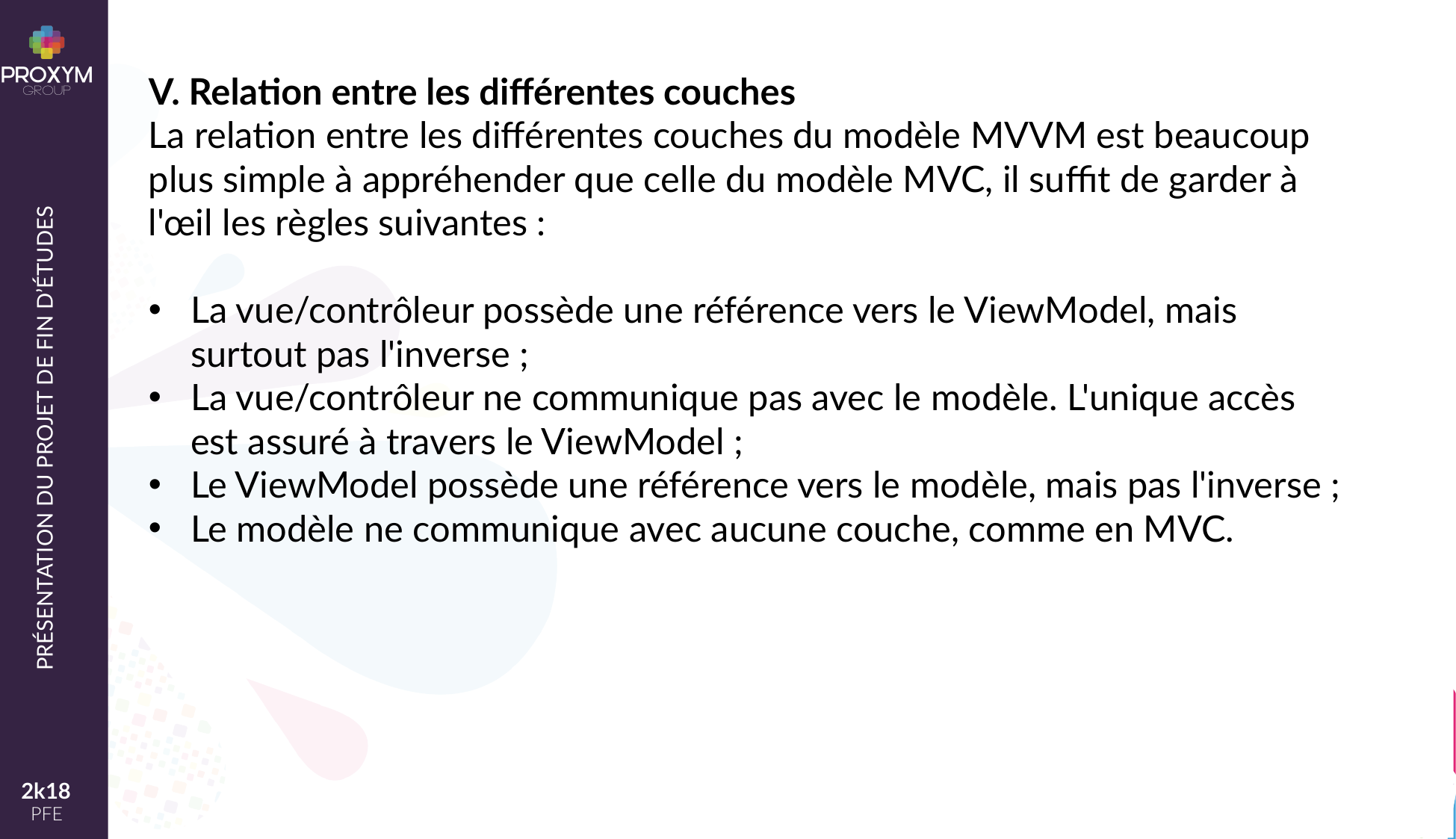

V. Relation entre les différentes couches
La relation entre les différentes couches du modèle MVVM est beaucoup plus simple à appréhender que celle du modèle MVC, il suffit de garder à l'œil les règles suivantes :

La vue/contrôleur possède une référence vers le ViewModel, mais surtout pas l'inverse ;
La vue/contrôleur ne communique pas avec le modèle. L'unique accès est assuré à travers le ViewModel ;
Le ViewModel possède une référence vers le modèle, mais pas l'inverse ;
Le modèle ne communique avec aucune couche, comme en MVC.